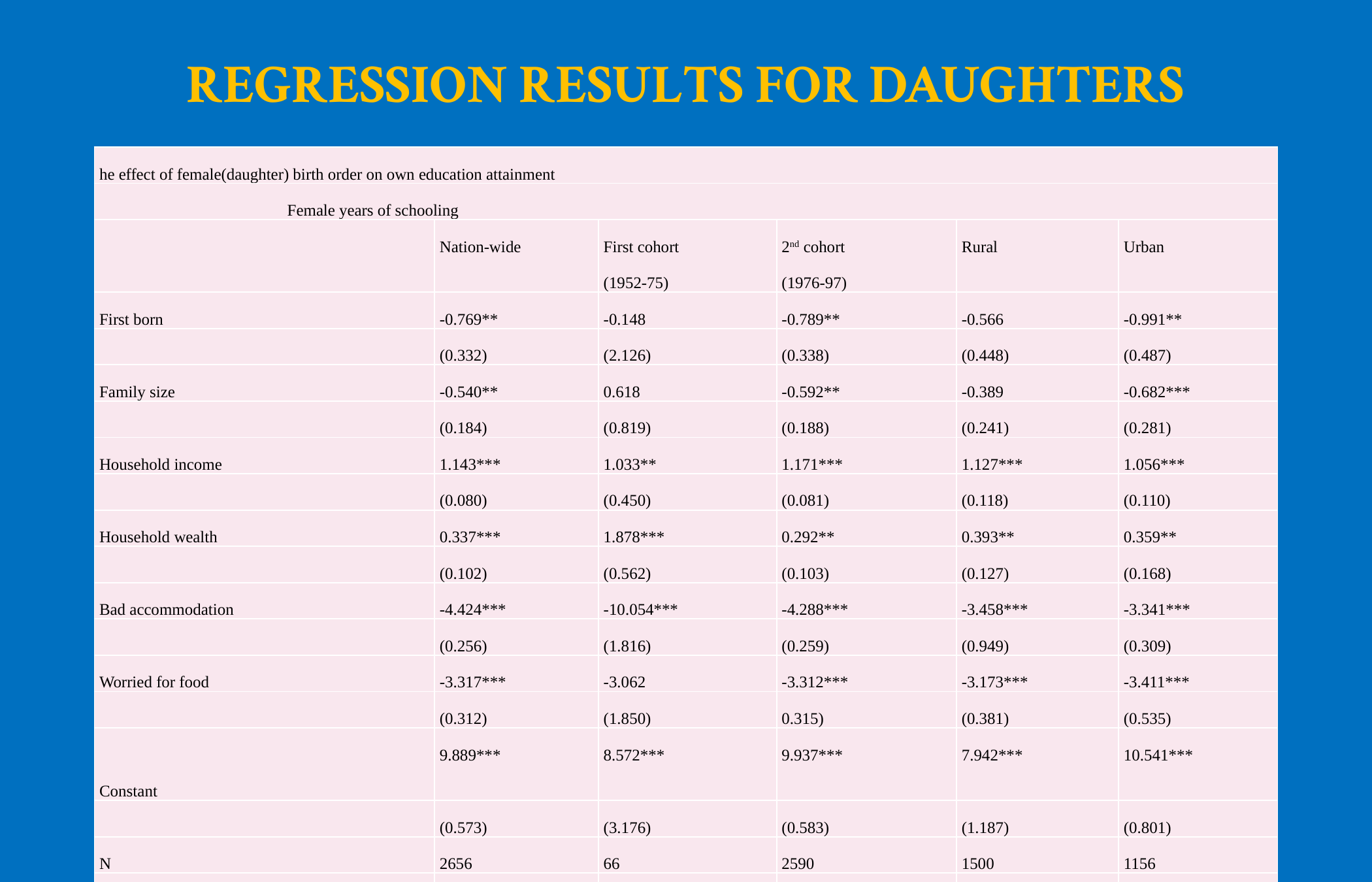

# REGRESSION RESULTS FOR DAUGHTERS
| he effect of female(daughter) birth order on own education attainment |  |  |  |  |  |
| --- | --- | --- | --- | --- | --- |
| Female years of schooling |  |  |  |  |  |
|  | Nation-wide | First cohort (1952-75) | 2nd cohort (1976-97) | Rural | Urban |
| First born | -0.769\*\* | -0.148 | -0.789\*\* | -0.566 | -0.991\*\* |
|  | (0.332) | (2.126) | (0.338) | (0.448) | (0.487) |
| Family size | -0.540\*\* | 0.618 | -0.592\*\* | -0.389 | -0.682\*\*\* |
|  | (0.184) | (0.819) | (0.188) | (0.241) | (0.281) |
| Household income | 1.143\*\*\* | 1.033\*\* | 1.171\*\*\* | 1.127\*\*\* | 1.056\*\*\* |
|  | (0.080) | (0.450) | (0.081) | (0.118) | (0.110) |
| Household wealth | 0.337\*\*\* | 1.878\*\*\* | 0.292\*\* | 0.393\*\* | 0.359\*\* |
|  | (0.102) | (0.562) | (0.103) | (0.127) | (0.168) |
| Bad accommodation | -4.424\*\*\* | -10.054\*\*\* | -4.288\*\*\* | -3.458\*\*\* | -3.341\*\*\* |
|  | (0.256) | (1.816) | (0.259) | (0.949) | (0.309) |
| Worried for food | -3.317\*\*\* | -3.062 | -3.312\*\*\* | -3.173\*\*\* | -3.411\*\*\* |
|  | (0.312) | (1.850) | 0.315) | (0.381) | (0.535) |
| Constant | 9.889\*\*\* | 8.572\*\*\* | 9.937\*\*\* | 7.942\*\*\* | 10.541\*\*\* |
|  | (0.573) | (3.176) | (0.583) | (1.187) | (0.801) |
| N | 2656 | 66 | 2590 | 1500 | 1156 |
| R2-adj | 0.22 | 0.41 | 0.22 | 0.11 | 0.20 |